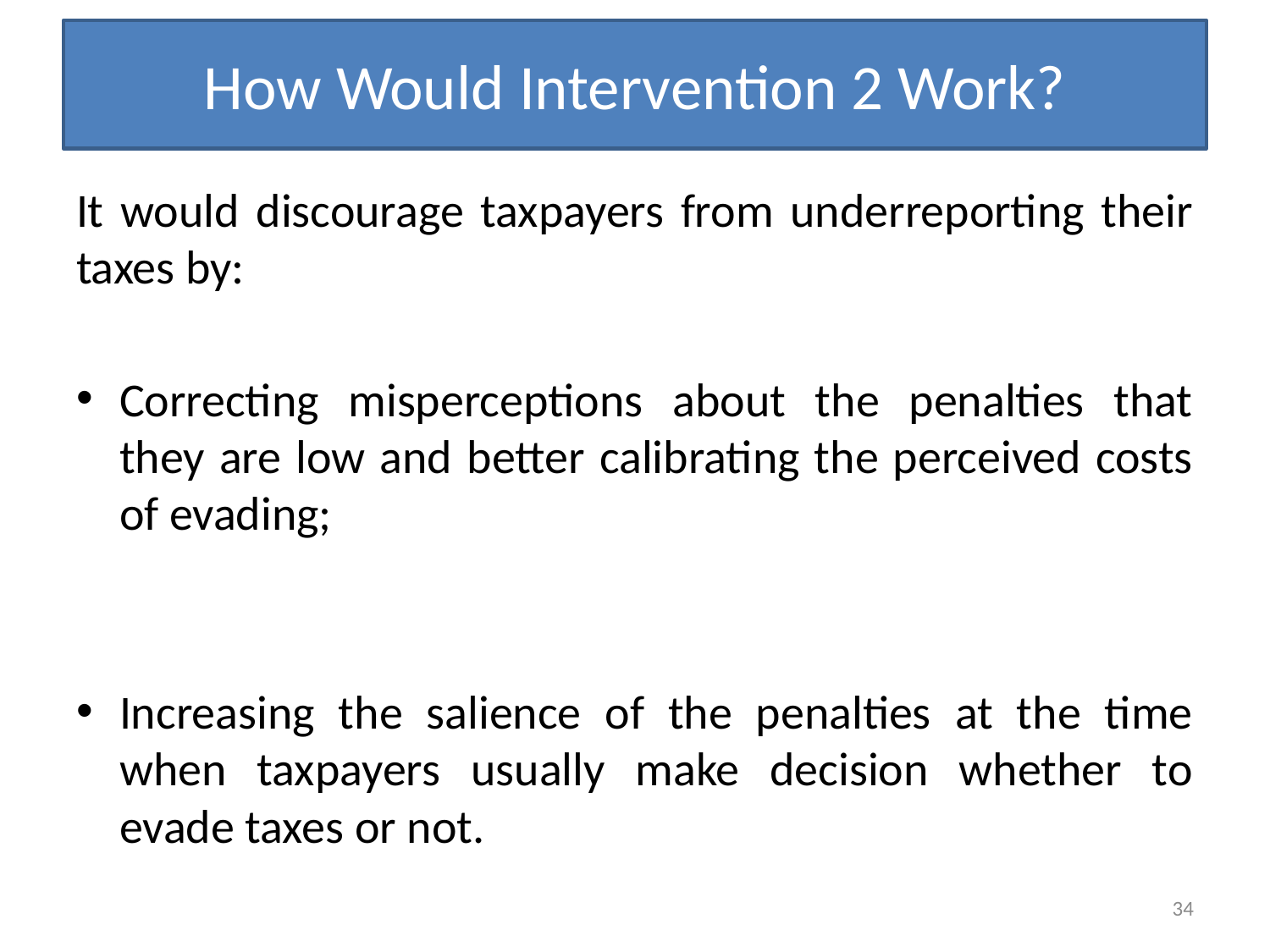

How Would Intervention 2 Work?
It would discourage taxpayers from underreporting their taxes by:

Correcting misperceptions about the penalties that they are low and better calibrating the perceived costs of evading;

Increasing the salience of the penalties at the time when taxpayers usually make decision whether to evade taxes or not.

34